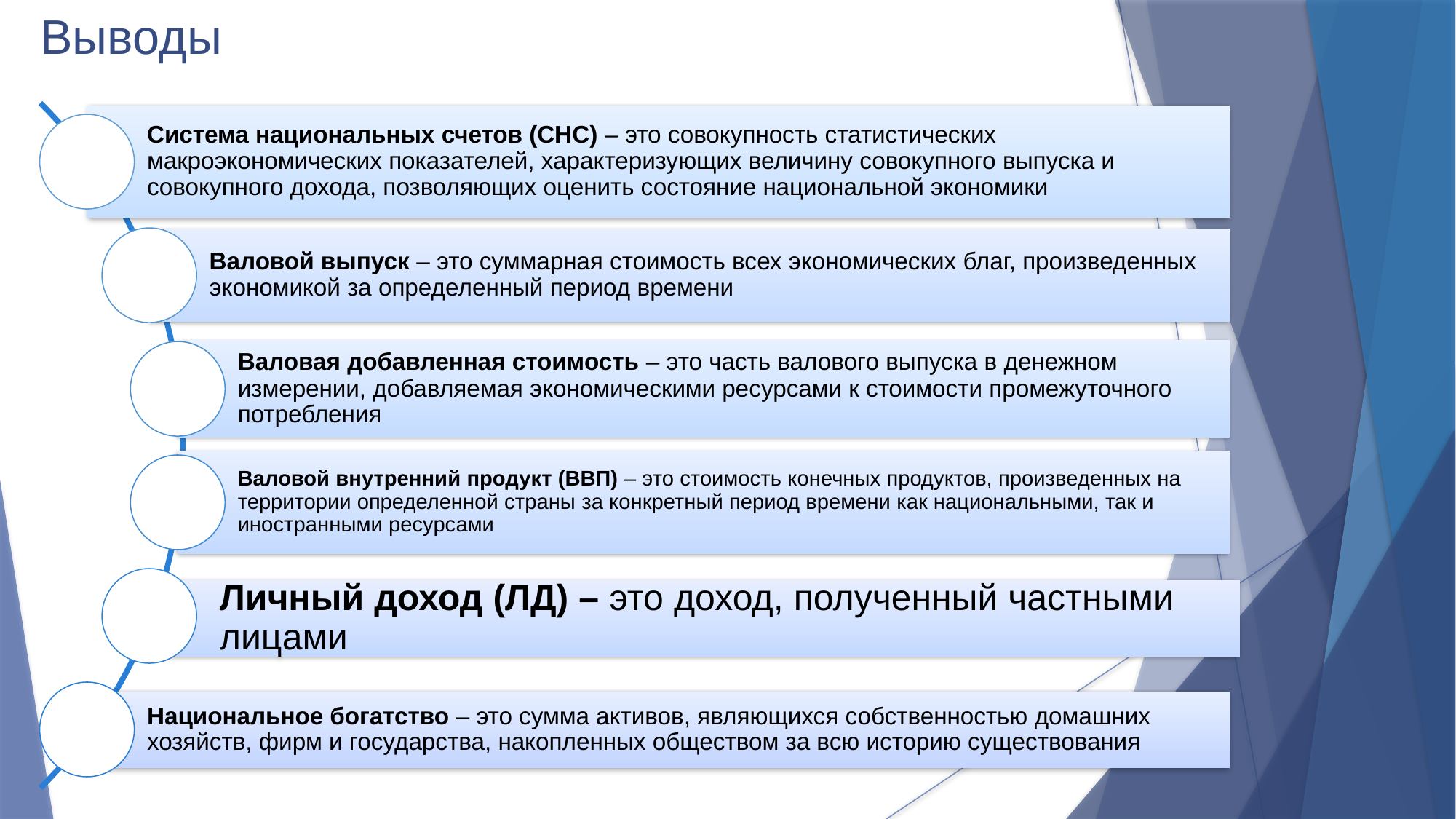

Выводы
Cистема национальных счетов (СНС) – это совокупность статистических макроэкономических показателей, характеризующих величину совокупного выпуска и совокупного дохода, позволяющих оценить состояние национальной экономики
Валовой выпуск – это суммарная стоимость всех экономических благ, произведенных экономикой за определенный период времени
Валовая добавленная стоимость – это часть валового выпуска в денежном измерении, добавляемая экономическими ресурсами к стоимости промежуточного потребления
Валовой внутренний продукт (ВВП) – это стоимость конечных продуктов, произведенных на территории определенной страны за конкретный период времени как национальными, так и иностранными ресурсами
Личный доход (ЛД) – это доход, полученный частными лицами
Национальное богатство – это сумма активов, являющихся собственностью домашних хозяйств, фирм и государства, накопленных обществом за всю историю существования